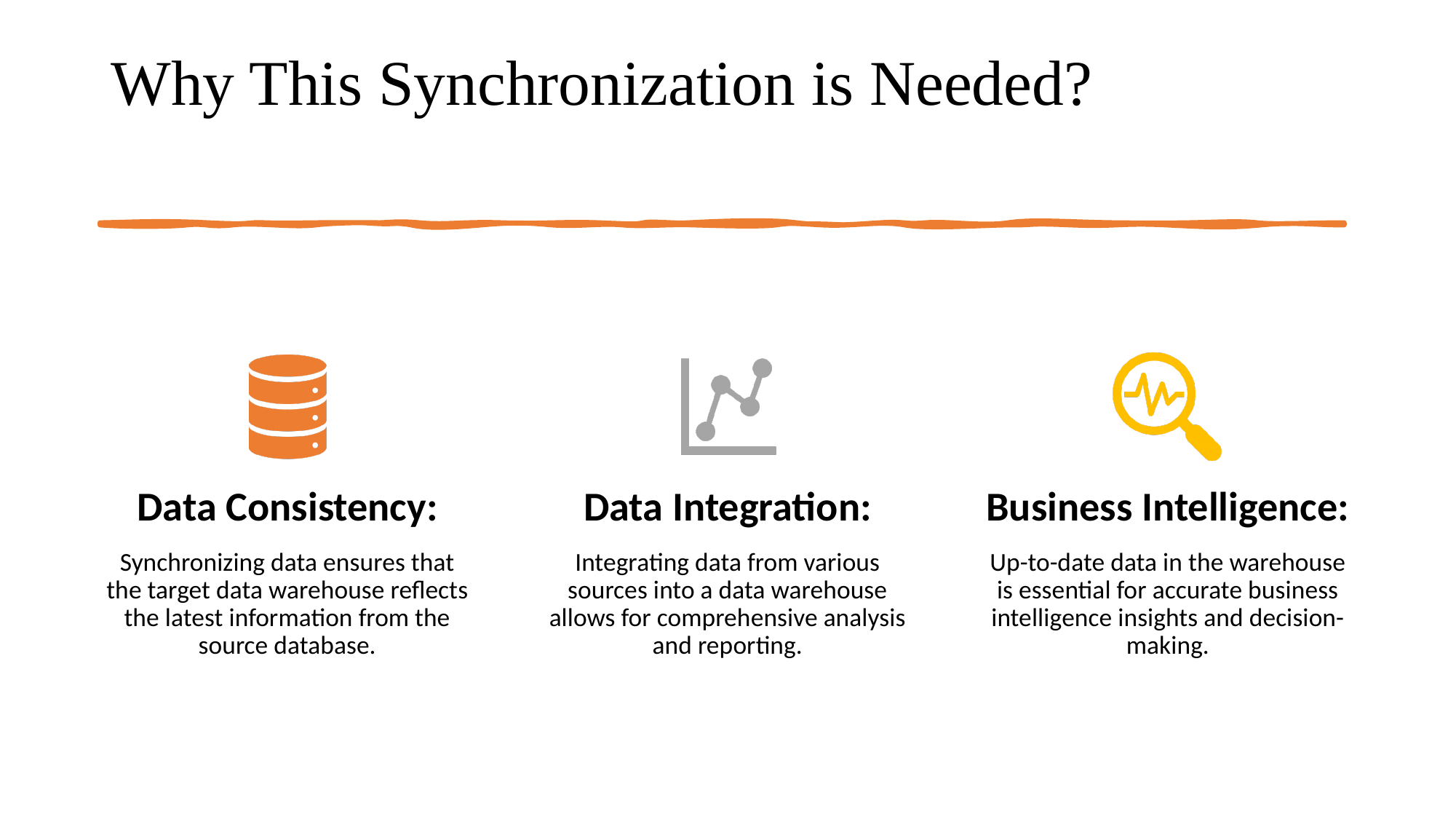

# Why This Synchronization is Needed?

Data Consistency:
Synchronizing data ensures that the target data warehouse reflects the latest information from the source database.
Data Integration:
Integrating data from various sources into a data warehouse allows for comprehensive analysis and reporting.
Business Intelligence:
Up-to-date data in the warehouse is essential for accurate business intelligence insights and decision-making.